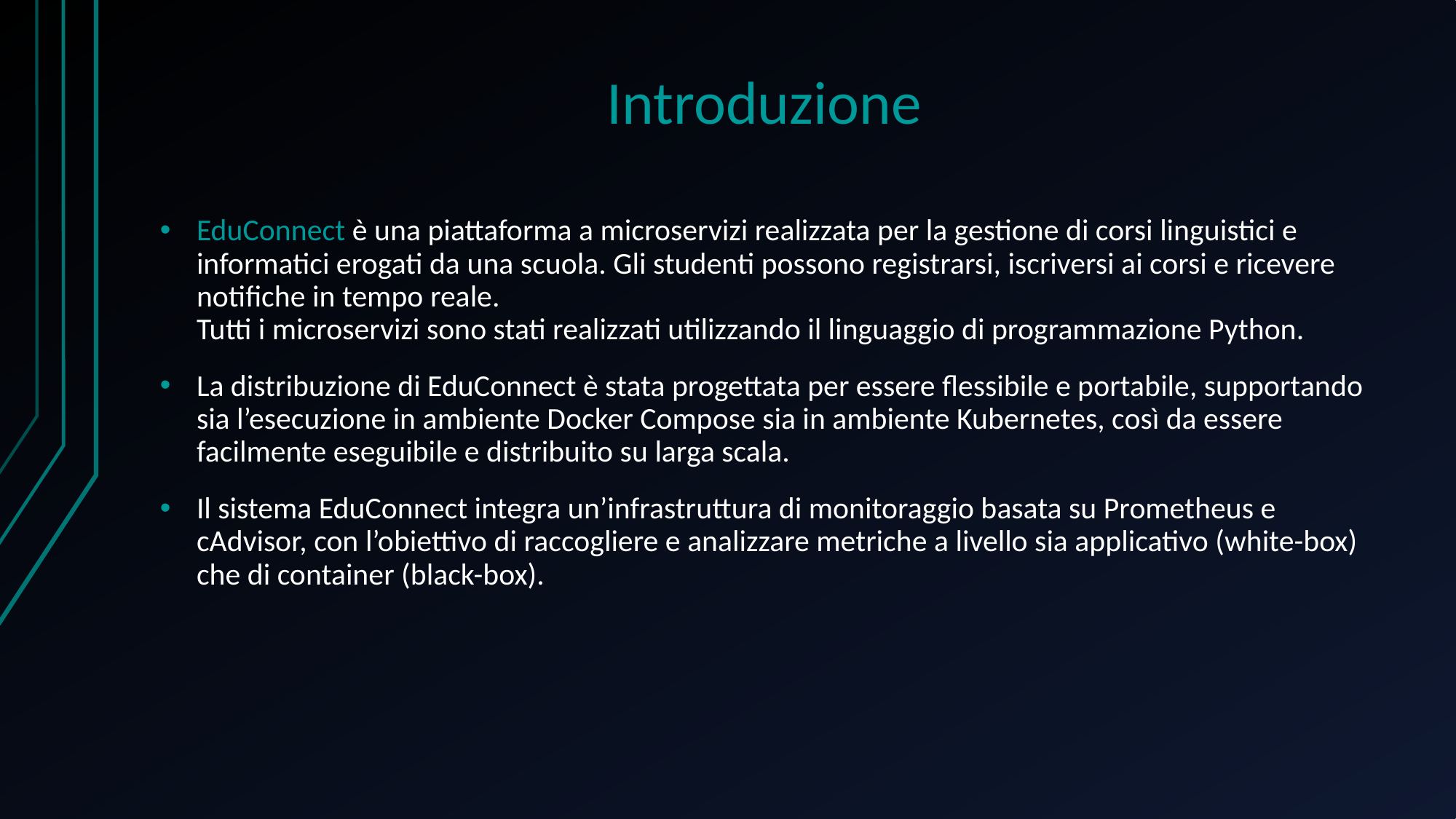

# Introduzione
EduConnect è una piattaforma a microservizi realizzata per la gestione di corsi linguistici e informatici erogati da una scuola. Gli studenti possono registrarsi, iscriversi ai corsi e ricevere notifiche in tempo reale.
Tutti i microservizi sono stati realizzati utilizzando il linguaggio di programmazione Python.
La distribuzione di EduConnect è stata progettata per essere flessibile e portabile, supportando sia l’esecuzione in ambiente Docker Compose sia in ambiente Kubernetes, così da essere facilmente eseguibile e distribuito su larga scala.
Il sistema EduConnect integra un’infrastruttura di monitoraggio basata su Prometheus e cAdvisor, con l’obiettivo di raccogliere e analizzare metriche a livello sia applicativo (white-box) che di container (black-box).